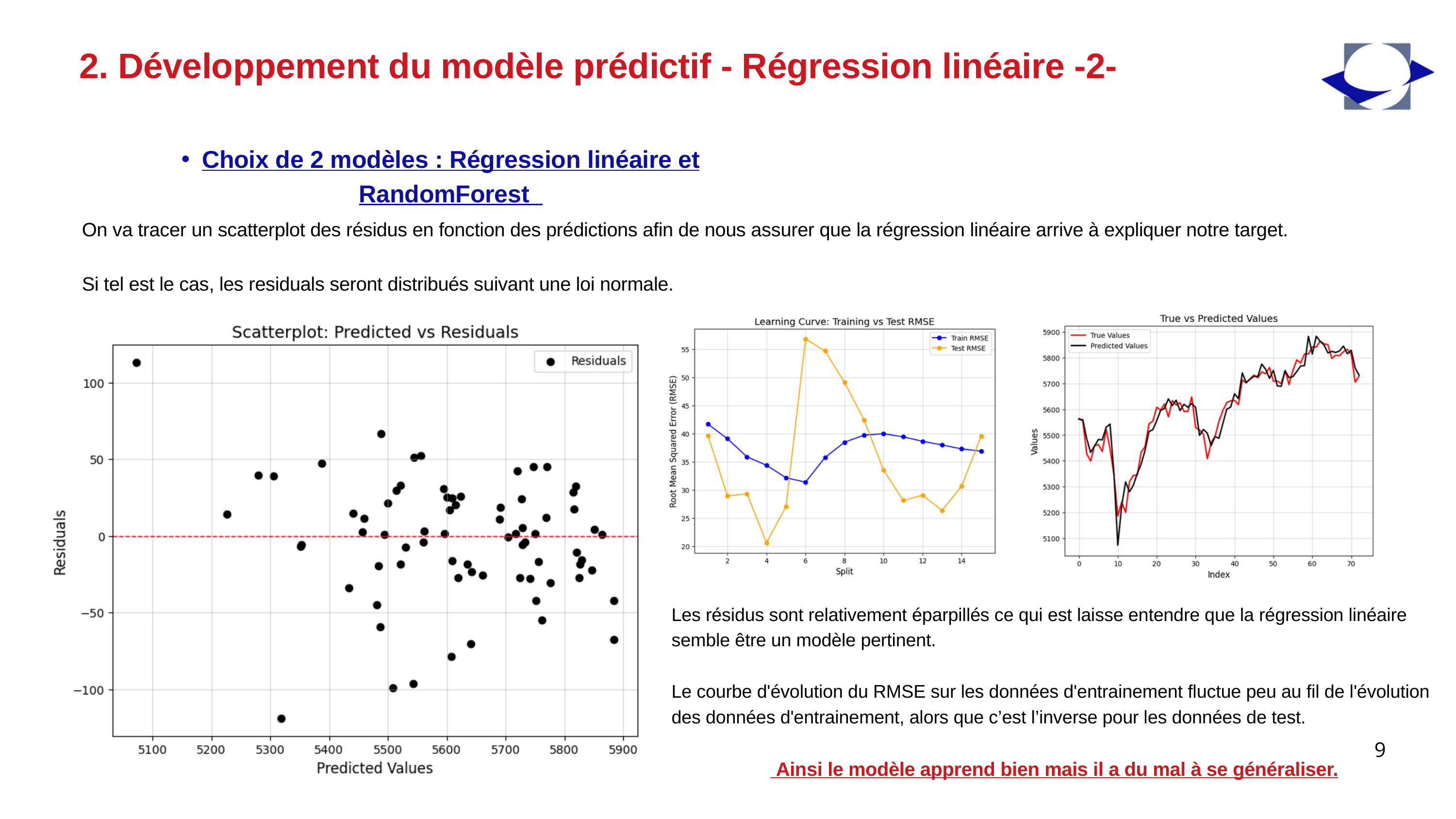

2. Développement du modèle prédictif - Régression linéaire -2-

Choix de 2 modèles : Régression linéaire et RandomForest

On va tracer un scatterplot des résidus en fonction des prédictions afin de nous assurer que la régression linéaire arrive à expliquer notre target.

Si tel est le cas, les residuals seront distribués suivant une loi normale.

Les résidus sont relativement éparpillés ce qui est laisse entendre que la régression linéaire semble être un modèle pertinent.

Le courbe d'évolution du RMSE sur les données d'entrainement fluctue peu au fil de l'évolution des données d'entrainement, alors que c’est l’inverse pour les données de test.

 Ainsi le modèle apprend bien mais il a du mal à se généraliser.

9